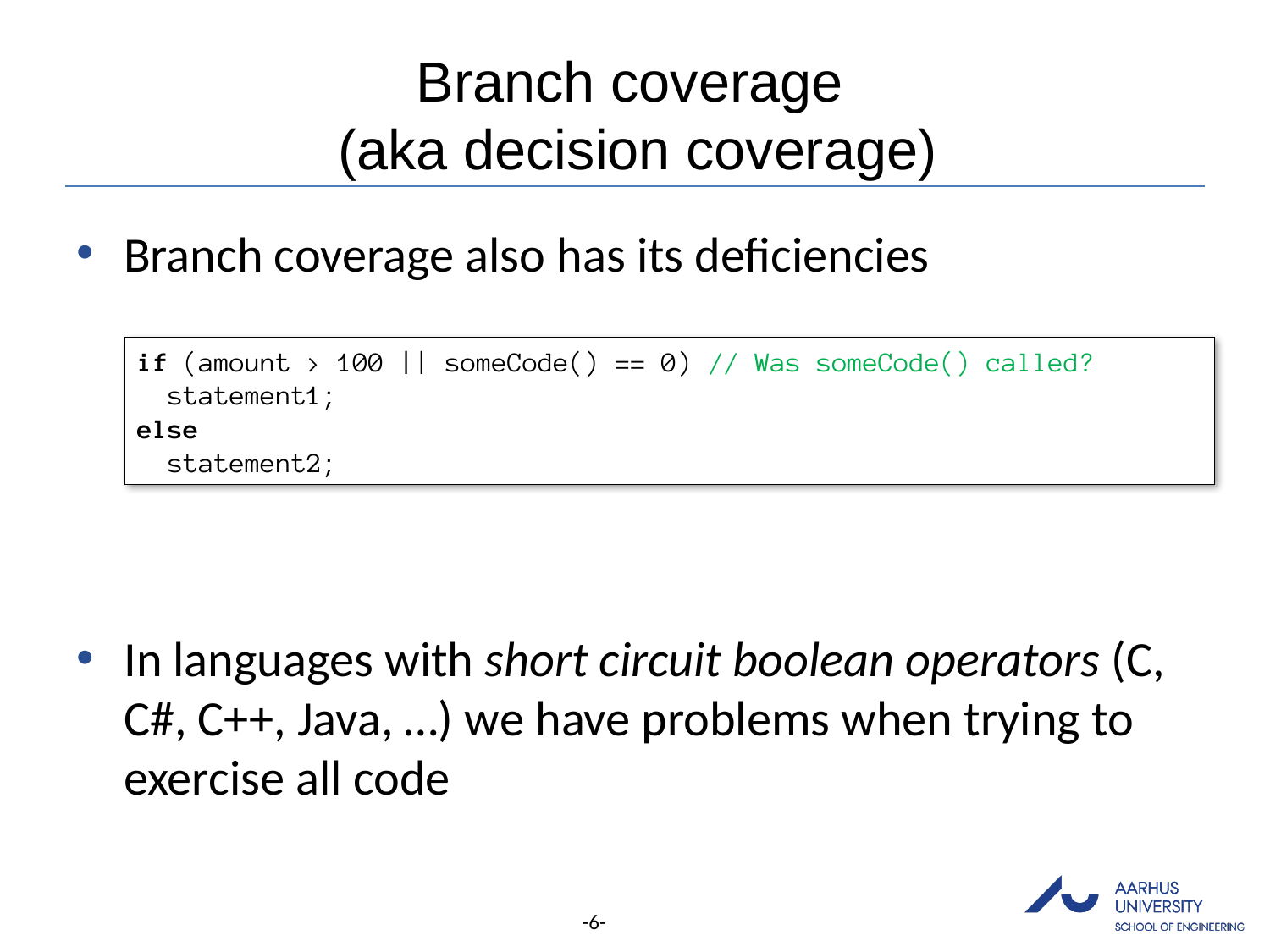

# Branch coverage (aka decision coverage)
Branch coverage also has its deficiencies

In languages with short circuit boolean operators (C, C#, C++, Java, …) we have problems when trying to exercise all code
if (amount > 100 || someCode() == 0) // Was someCode() called?
  statement1;
else
  statement2;